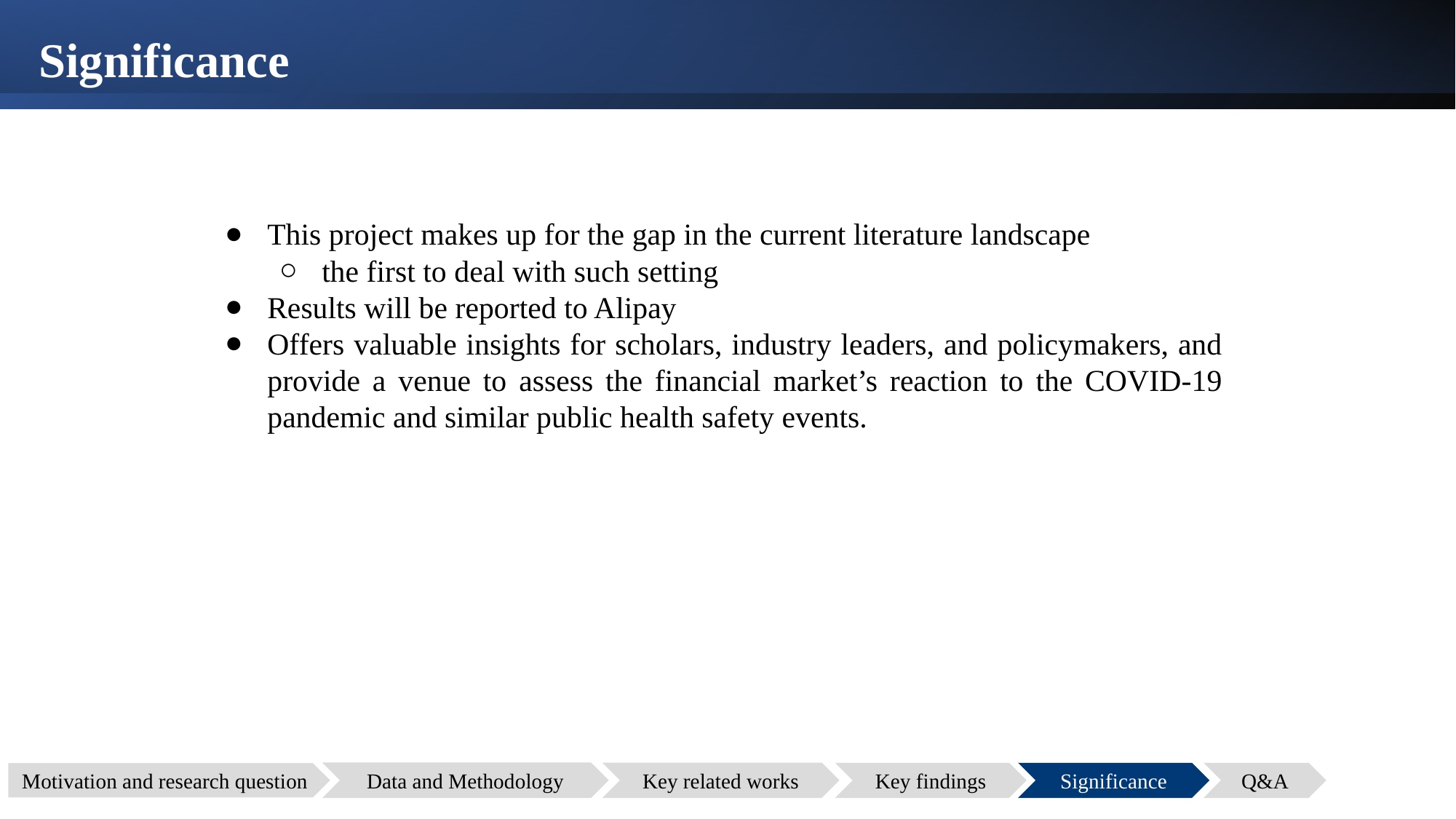

Significance

This project makes up for the gap in the current literature landscape
the first to deal with such setting
Results will be reported to Alipay
Offers valuable insights for scholars, industry leaders, and policymakers, and provide a venue to assess the financial market’s reaction to the COVID-19 pandemic and similar public health safety events.

Motivation and research question
Data and Methodology
Key related works
Key findings
Significance
Q&A